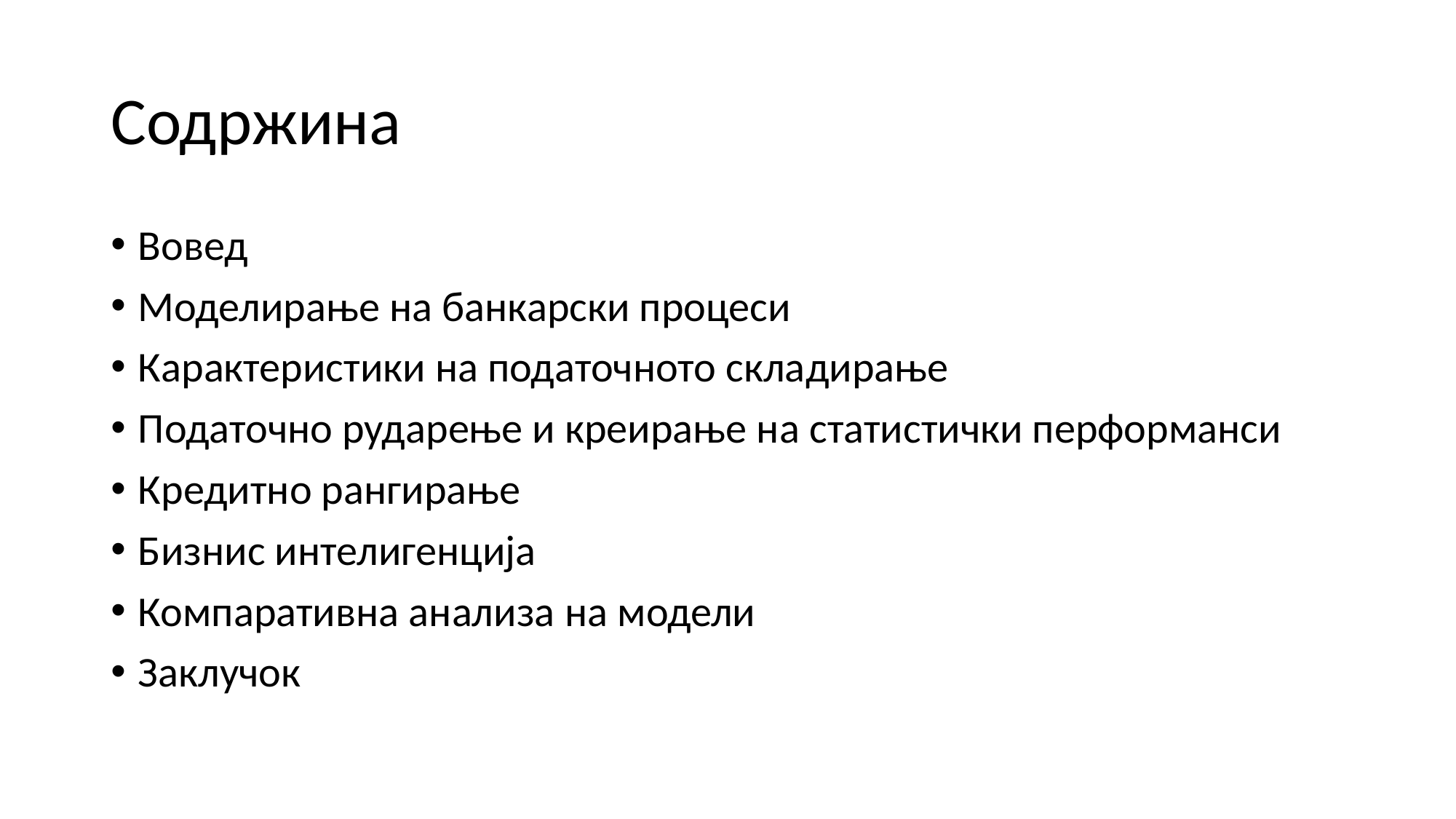

# Содржина
Вовед
Моделирање на банкарски процеси
Карактеристики на податочното складирање
Податочно рударење и креирање на статистички перформанси
Кредитно рангирање
Бизнис интелигенција
Компаративна анализа на модели
Заклучок